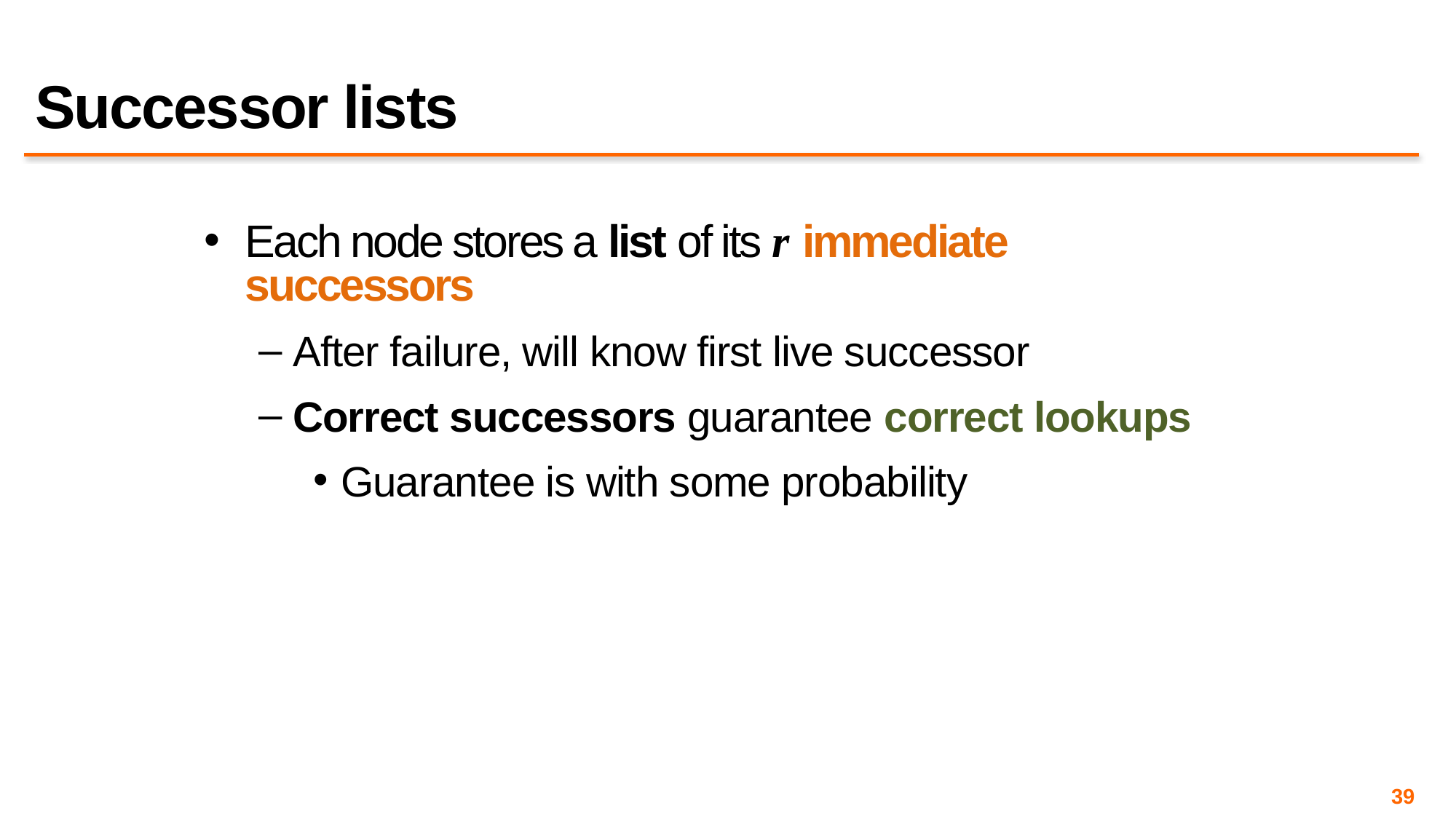

# Successor lists
Each node stores a list of its r immediate successors
After failure, will know first live successor
Correct successors guarantee correct lookups
Guarantee is with some probability
39